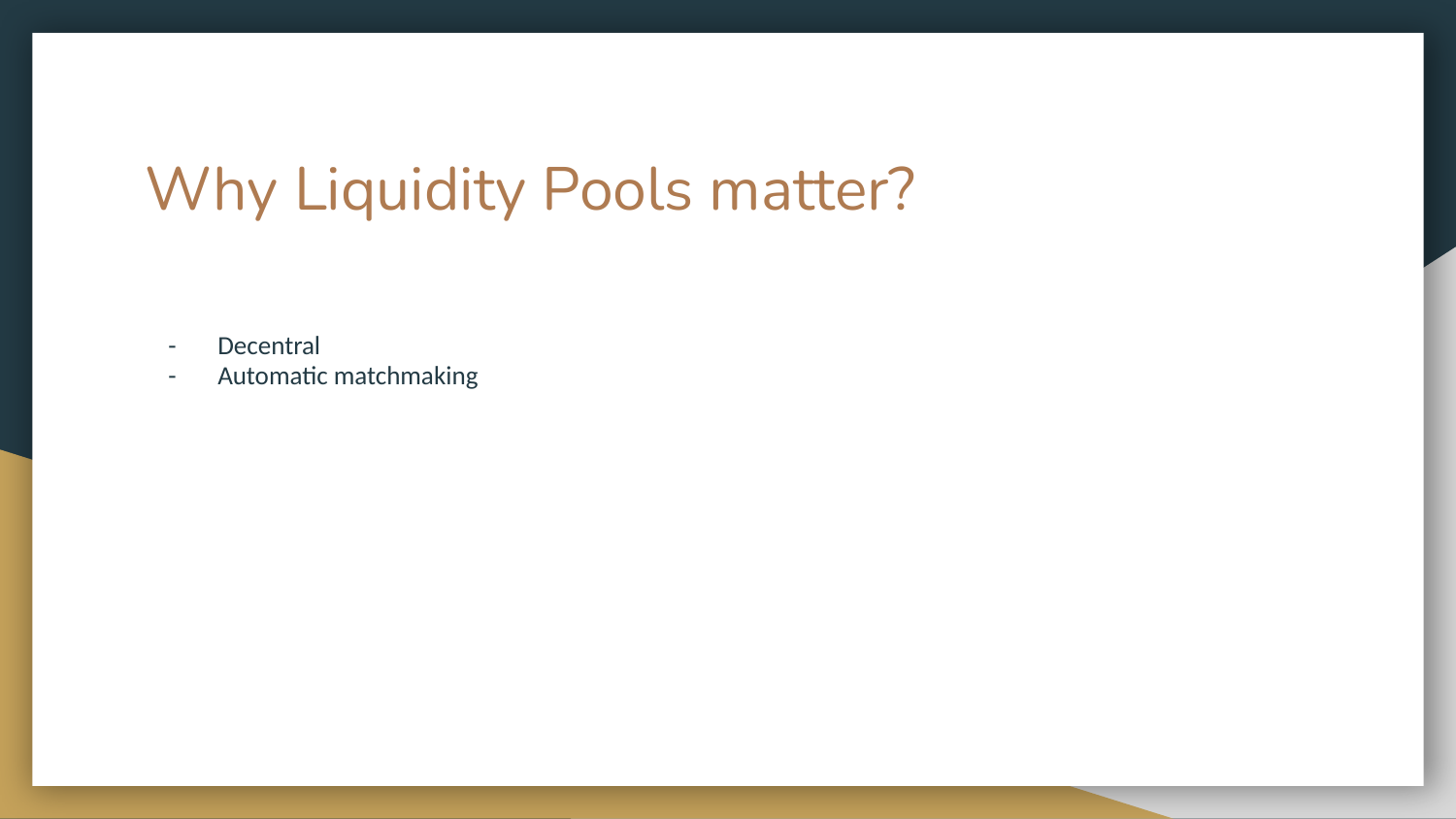

# Why Liquidity Pools matter?
Decentral
Automatic matchmaking